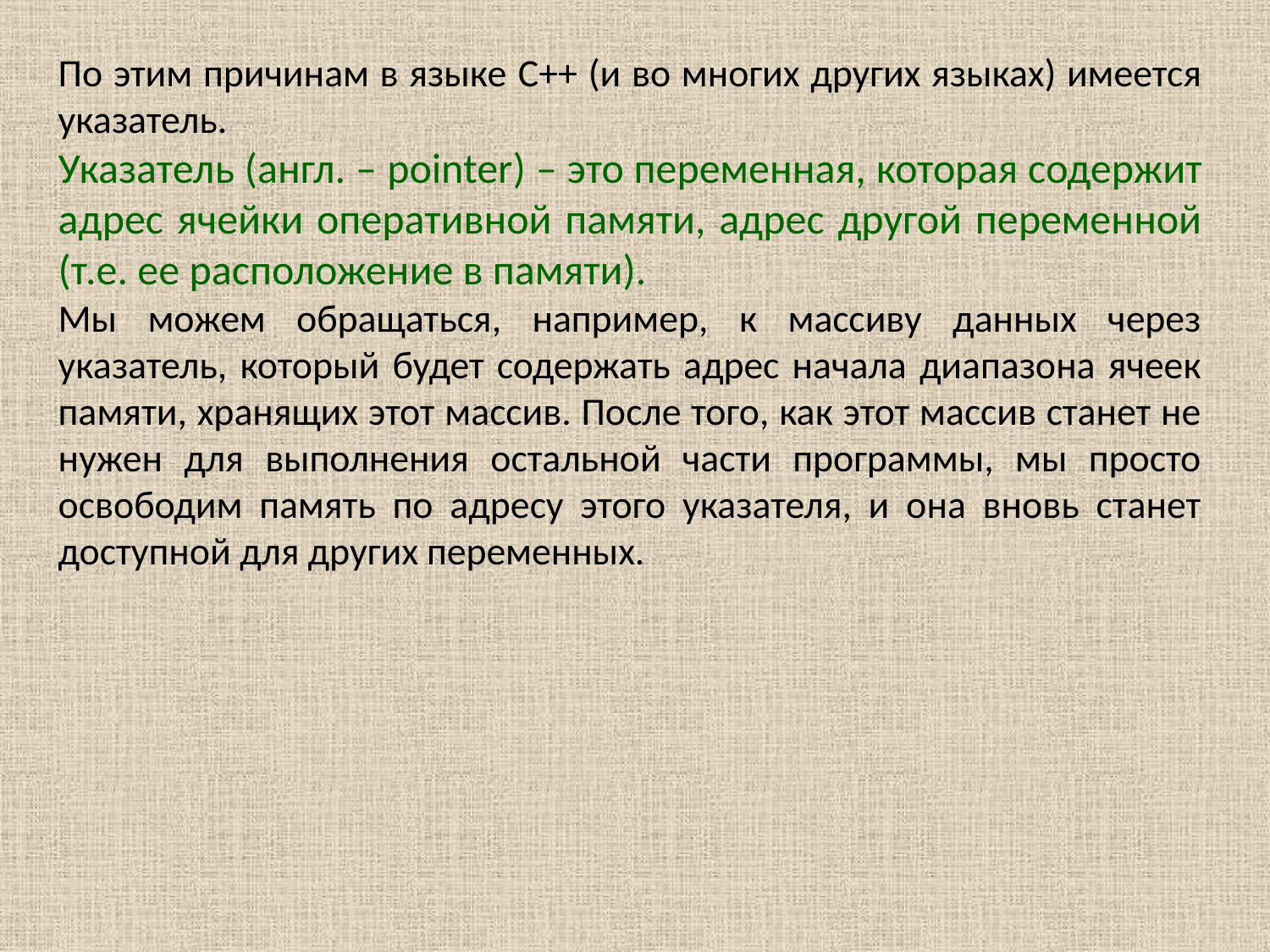

По этим причинам в языке C++ (и во многих других языках) имеется указатель.
Указатель (англ. – pointer) – это переменная, которая содержит адрес ячейки оперативной памяти, адрес другой переменной (т.е. ее расположение в памяти).
Мы можем обращаться, например, к массиву данных через указатель, который будет содержать адрес начала диапазона ячеек памяти, хранящих этот массив. После того, как этот массив станет не нужен для выполнения остальной части программы, мы просто освободим память по адресу этого указателя, и она вновь станет доступной для других переменных.